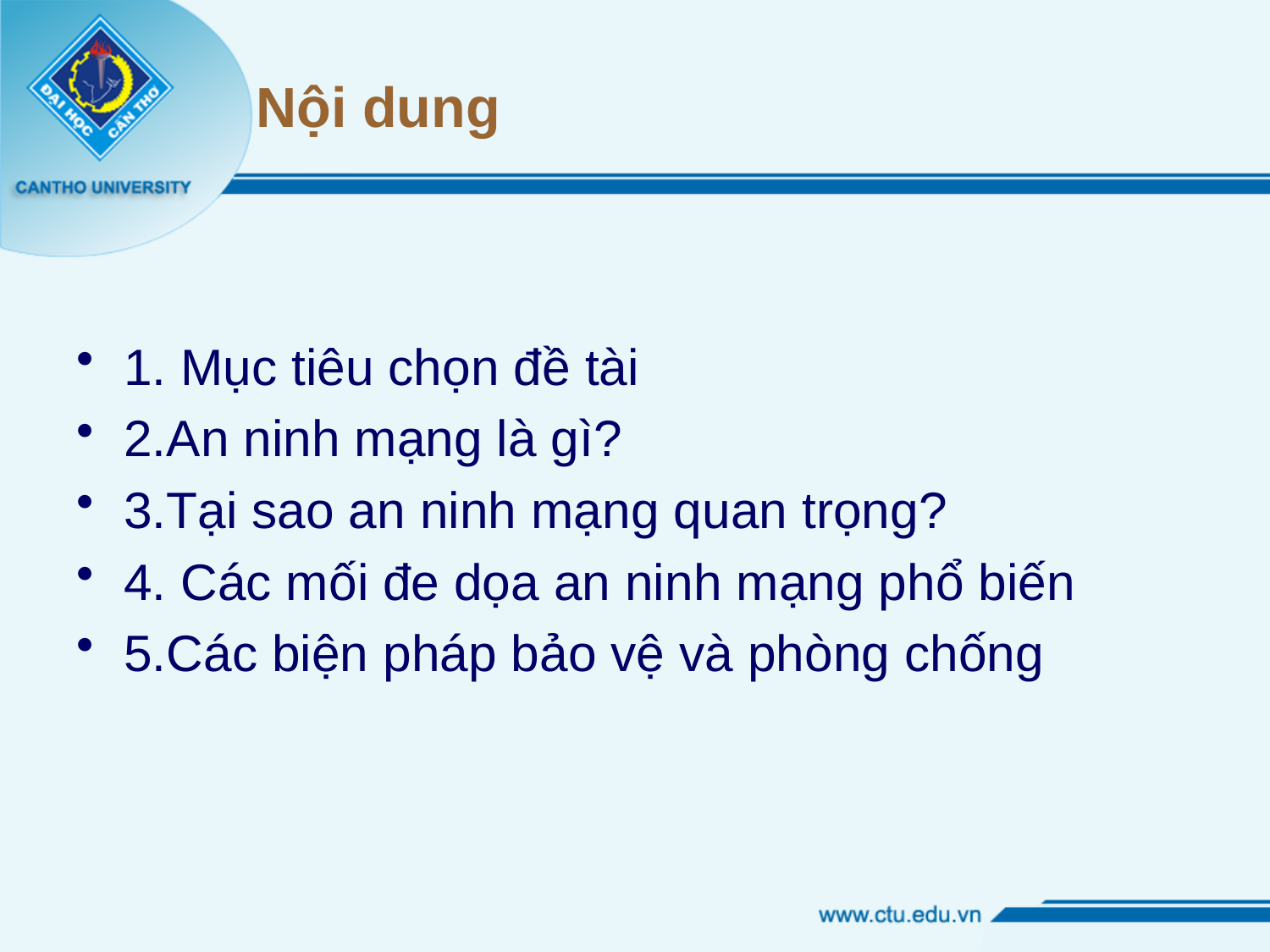

# Nội dung
1. Mục tiêu chọn đề tài
2.An ninh mạng là gì?
3.Tại sao an ninh mạng quan trọng?
4. Các mối đe dọa an ninh mạng phổ biến
5.Các biện pháp bảo vệ và phòng chống